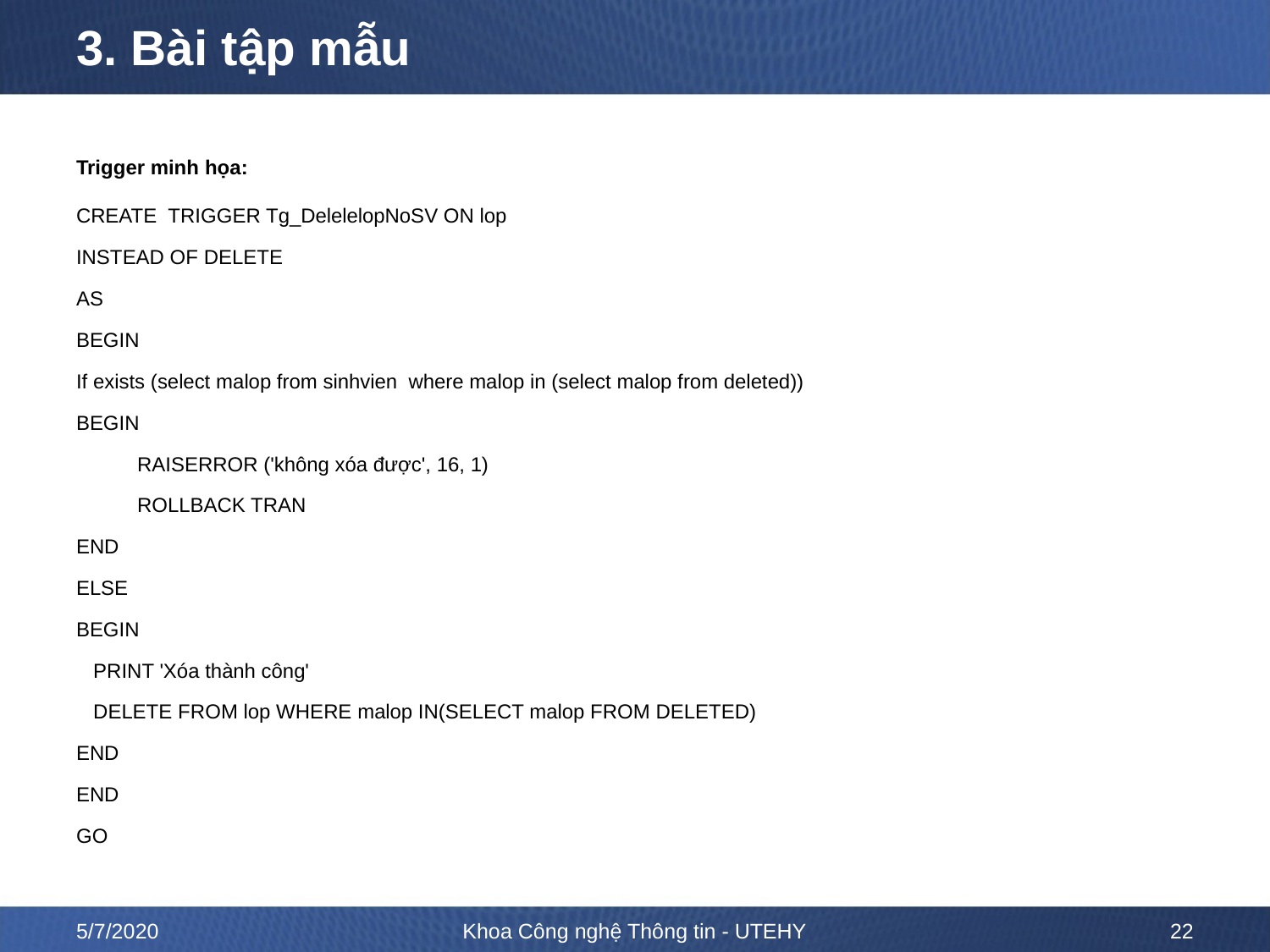

# 3. Bài tập mẫu
Trigger minh họa:

CREATE  TRIGGER Tg_DelelelopNoSV ON lop
INSTEAD OF DELETE
AS
BEGIN
If exists (select malop from sinhvien  where malop in (select malop from deleted))
BEGIN
	RAISERROR ('không xóa được', 16, 1)
	ROLLBACK TRAN
END
ELSE
BEGIN
   PRINT 'Xóa thành công'
   DELETE FROM lop WHERE malop IN(SELECT malop FROM DELETED)
END
END
GO

5/7/2020
Khoa Công nghệ Thông tin - UTEHY
22